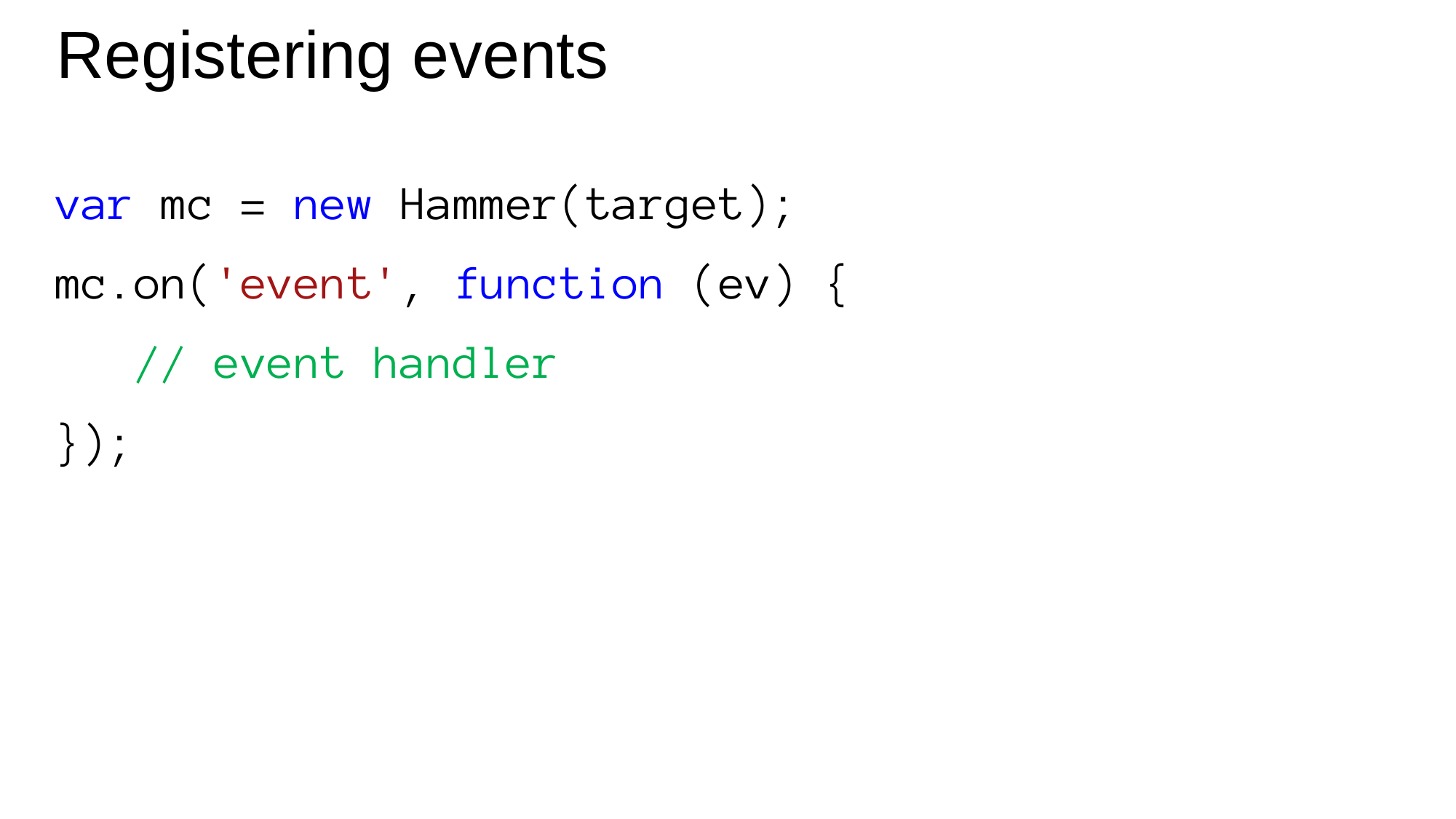

# Registering events
var mc = new Hammer(target);
mc.on('event', function (ev) {
   // event handler
});